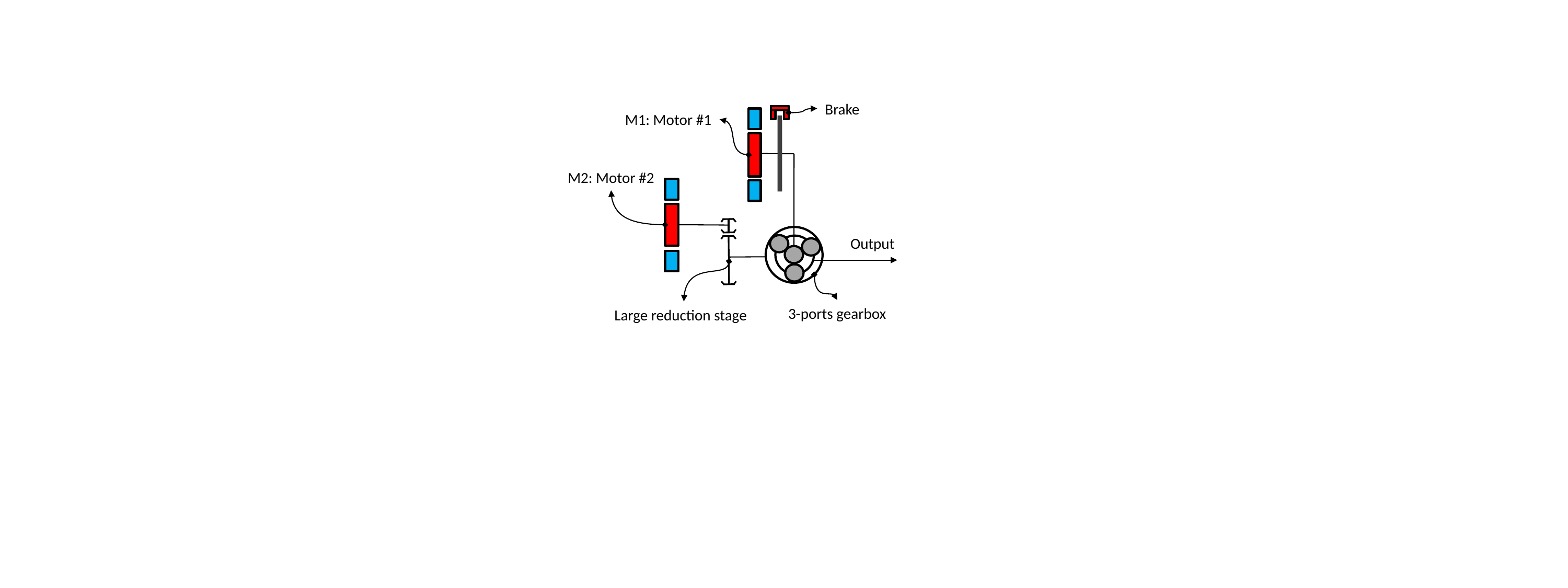

Brake

M1: Motor #1

M2: Motor #2

Output

3-ports gearbox
Large reduction stage